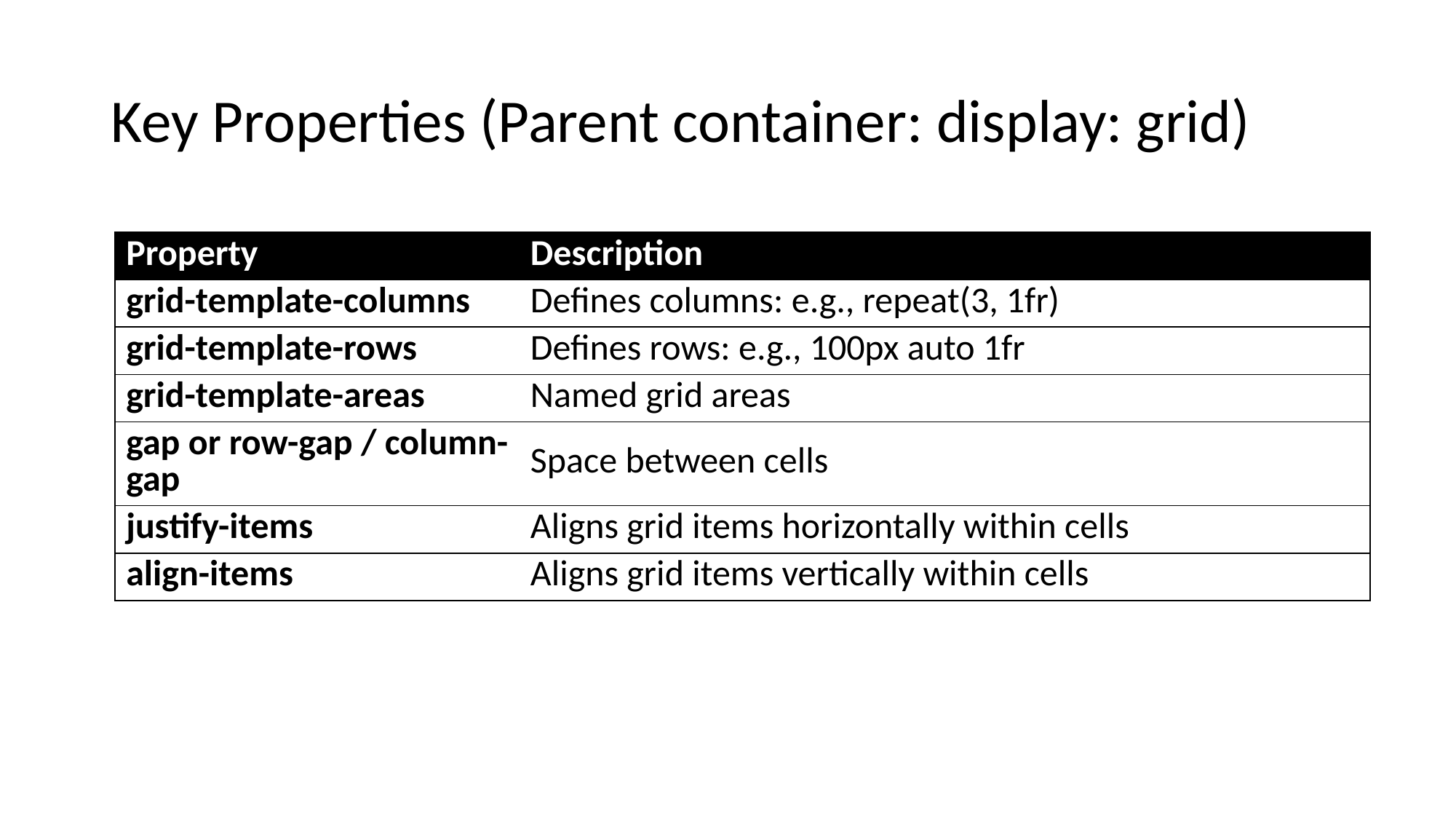

# Key Properties (Parent container: display: grid)
| Property | Description |
| --- | --- |
| grid-template-columns | Defines columns: e.g., repeat(3, 1fr) |
| grid-template-rows | Defines rows: e.g., 100px auto 1fr |
| grid-template-areas | Named grid areas |
| gap or row-gap / column-gap | Space between cells |
| justify-items | Aligns grid items horizontally within cells |
| align-items | Aligns grid items vertically within cells |